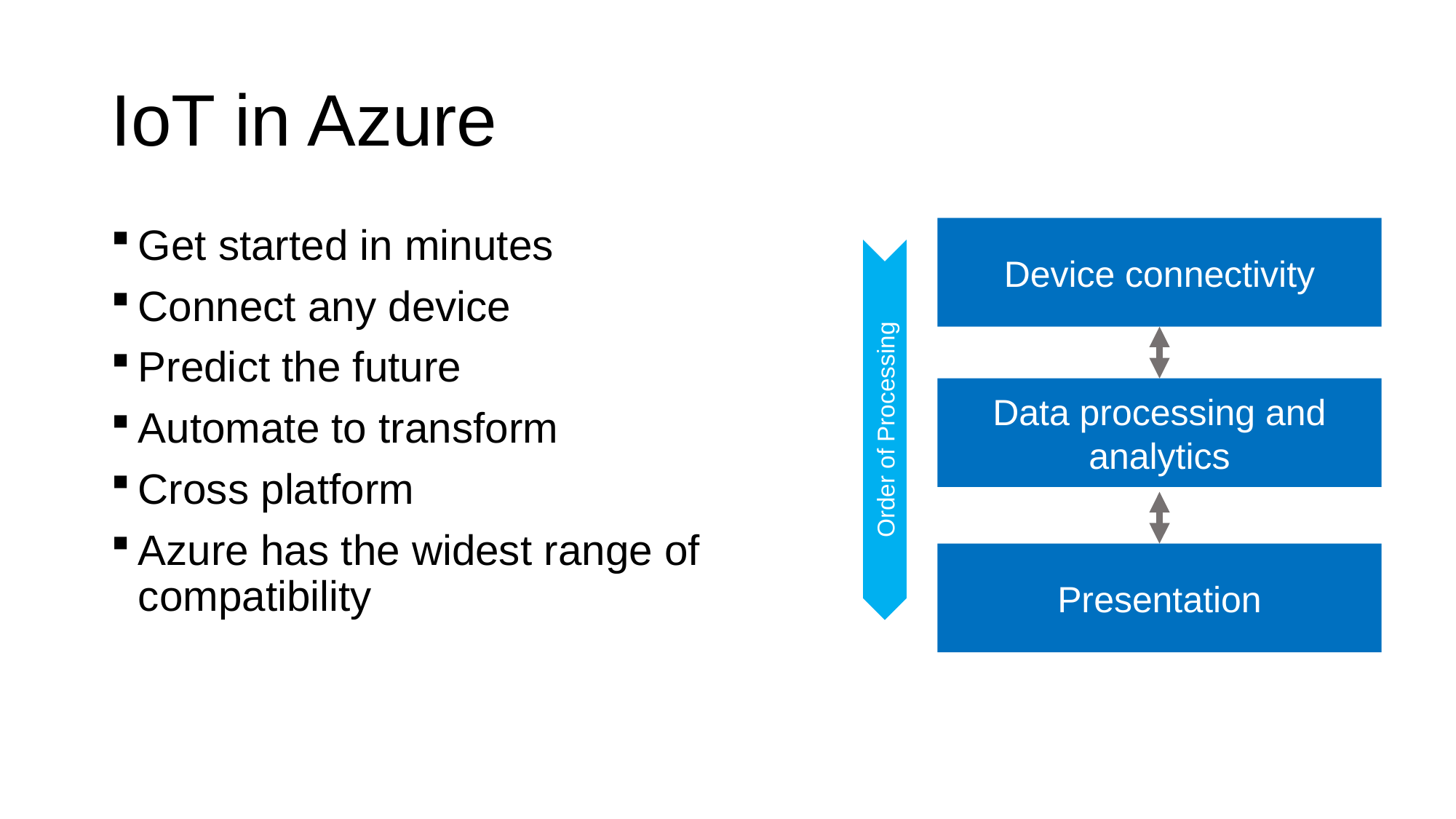

# IoT in Azure
Get started in minutes
Connect any device
Predict the future
Automate to transform
Cross platform
Azure has the widest range of compatibility
Device connectivity
Data processing and analytics
Order of Processing
Presentation